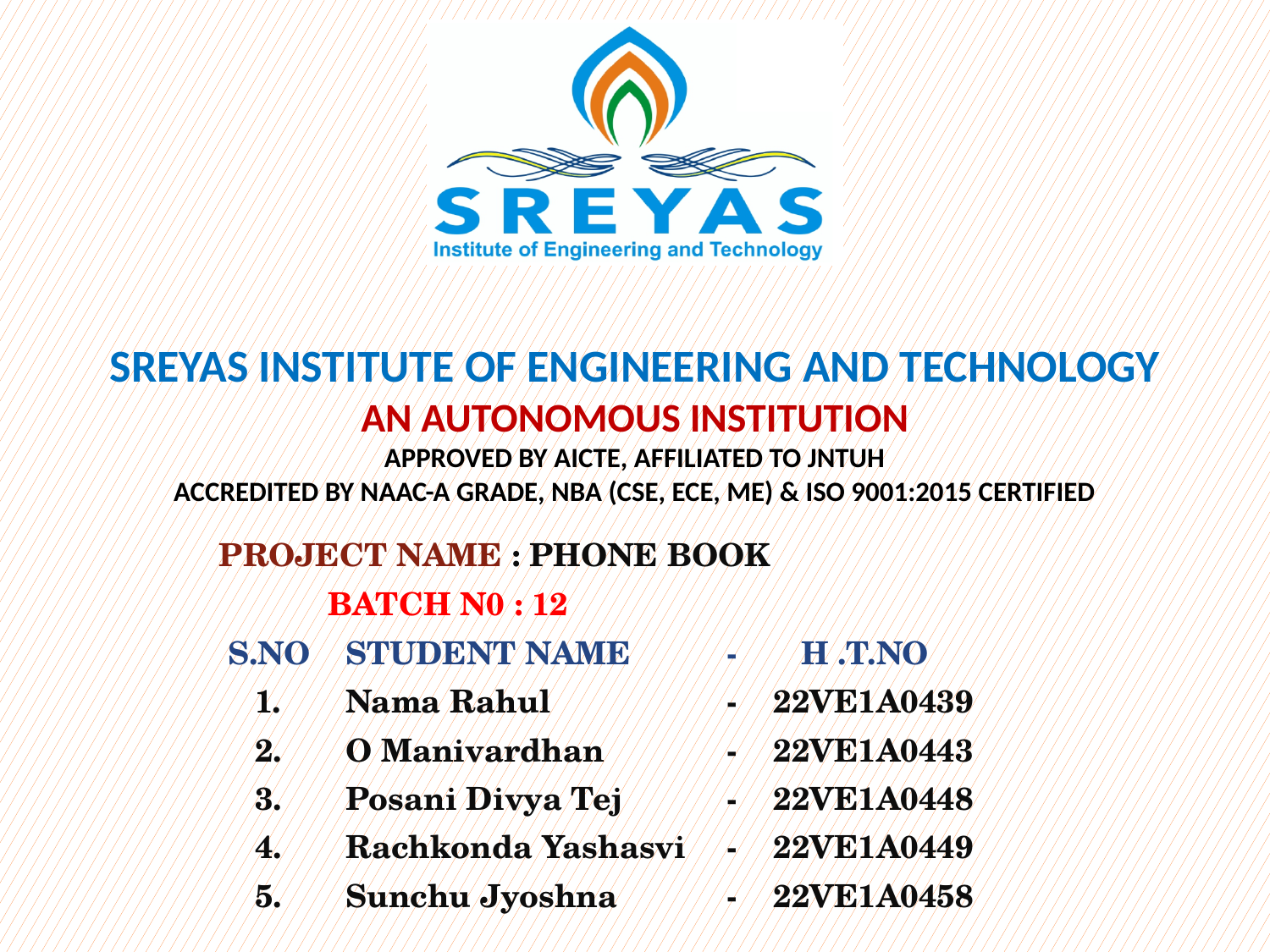

# Sreyas Institute of Engineering and Technology An Autonomous Institution Approved by AICTE, Affiliated to JNTUH Accredited by NAAC-A Grade, NBA (CSE, ECE, ME) & ISO 9001:2015 Certified
PROJECT NAME : PHONE BOOK
            BATCH N0 : 12
 S.NO   	STUDENT NAME          	-       H .T.NO
    1. 	Nama Rahul 		-    22VE1A0439
    2. 	O Manivardhan 	-    22VE1A0443
    3. 	Posani Divya Tej 	-    22VE1A0448
    4. 	Rachkonda Yashasvi 	-    22VE1A0449
    5. 	Sunchu Jyoshna 	-    22VE1A0458